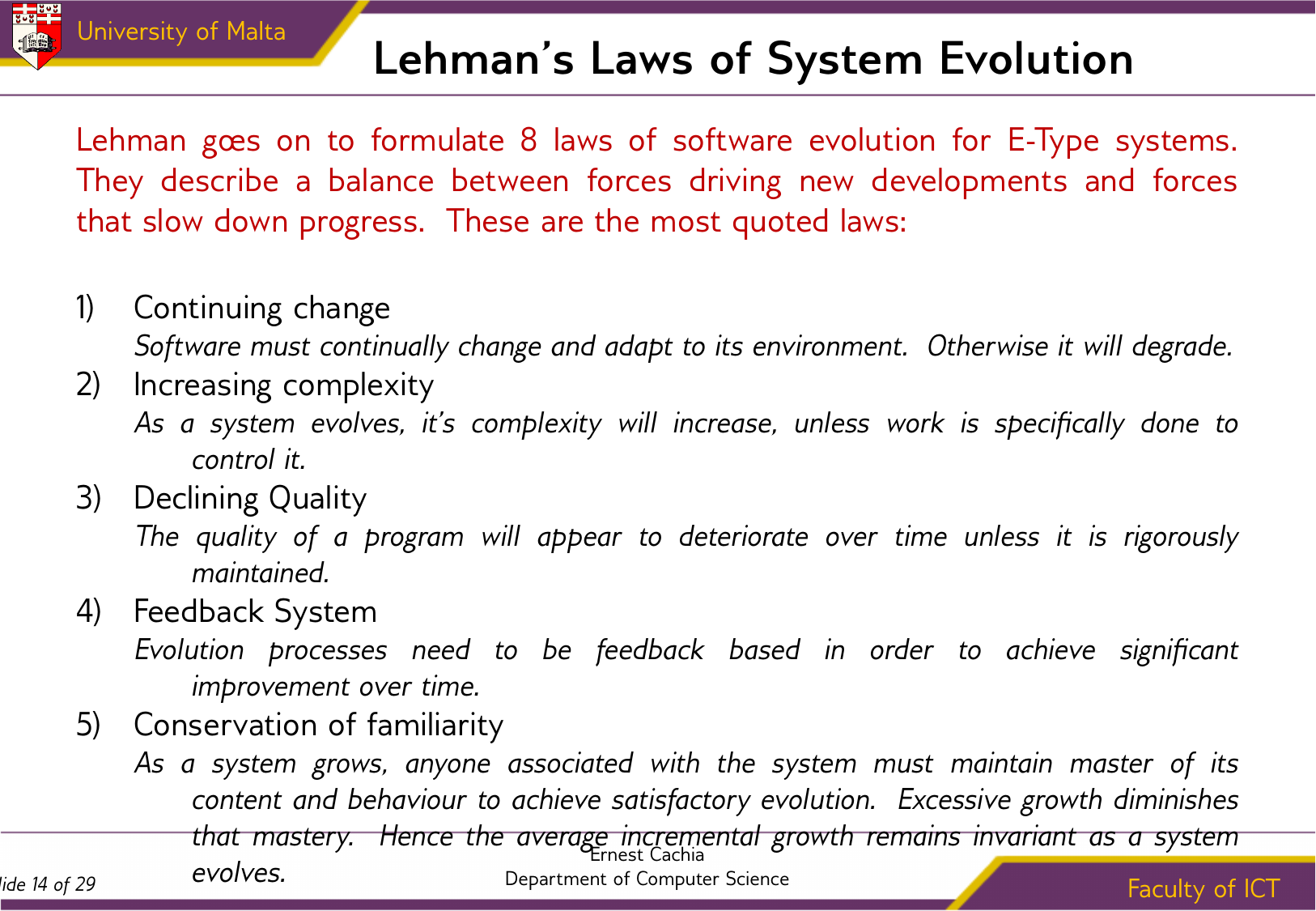

# Lehman’s Laws of System Evolution
Lehman goes on to formulate 8 laws of software evolution for E-Type systems. They describe a balance between forces driving new developments and forces that slow down progress.  These are the most quoted laws:

Continuing change
Software must continually change and adapt to its environment.  Otherwise it will degrade.
Increasing complexity
As a system evolves, it’s complexity will increase, unless work is specifically done to control it.
Declining Quality
The quality of a program will appear to deteriorate over time unless it is rigorously maintained.
Feedback System
Evolution processes need to be feedback based in order to achieve significant improvement over time.
Conservation of familiarity
As a system grows, anyone associated with the system must maintain master of its content and behaviour to achieve satisfactory evolution.  Excessive growth diminishes that mastery.  Hence the average incremental growth remains invariant as a system evolves.

Ernest Cachia
Department of Computer Science
Faculty of ICT